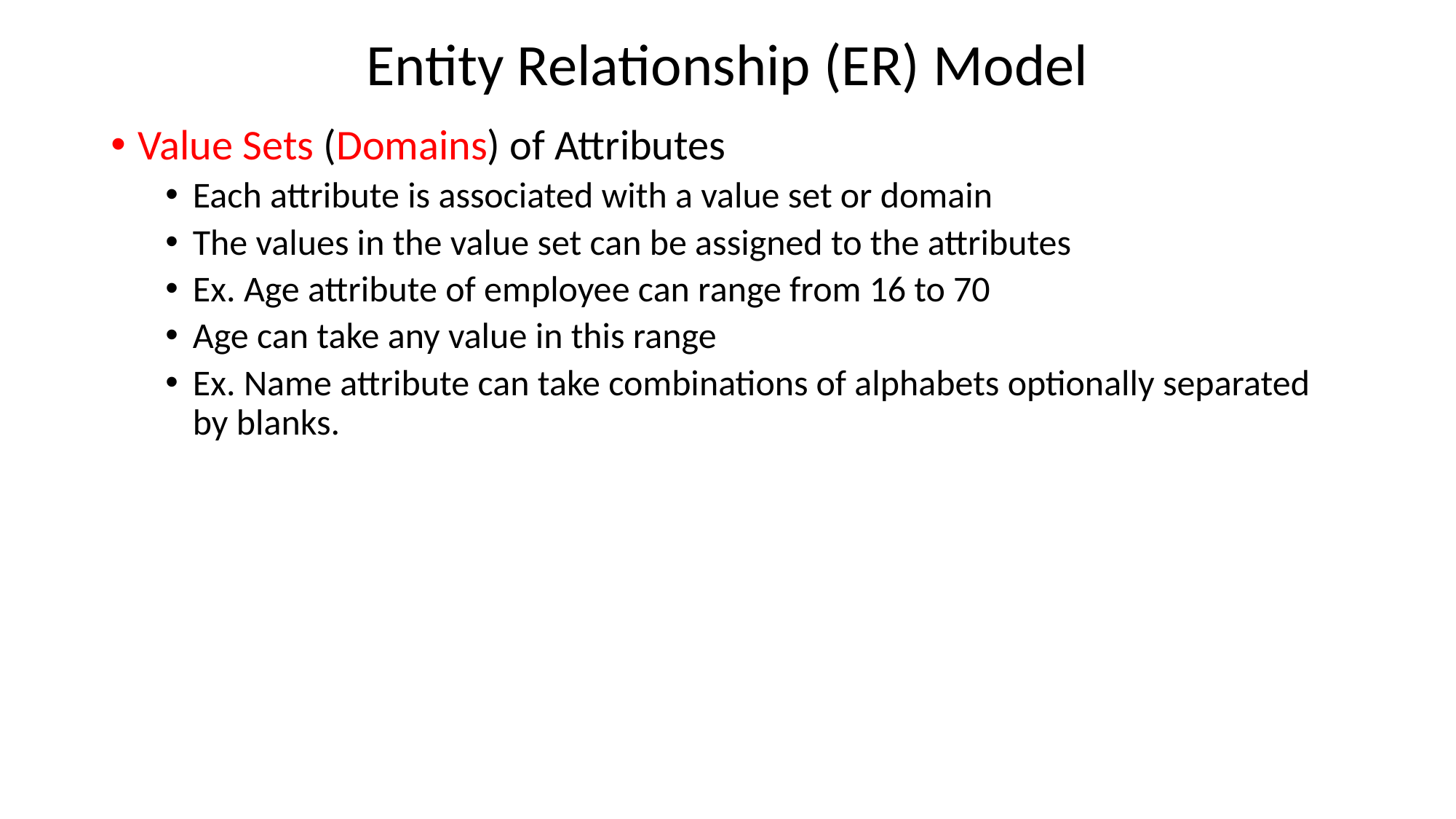

# Entity Relationship (ER) Model
Value Sets (Domains) of Attributes
Each attribute is associated with a value set or domain
The values in the value set can be assigned to the attributes
Ex. Age attribute of employee can range from 16 to 70
Age can take any value in this range
Ex. Name attribute can take combinations of alphabets optionally separated by blanks.